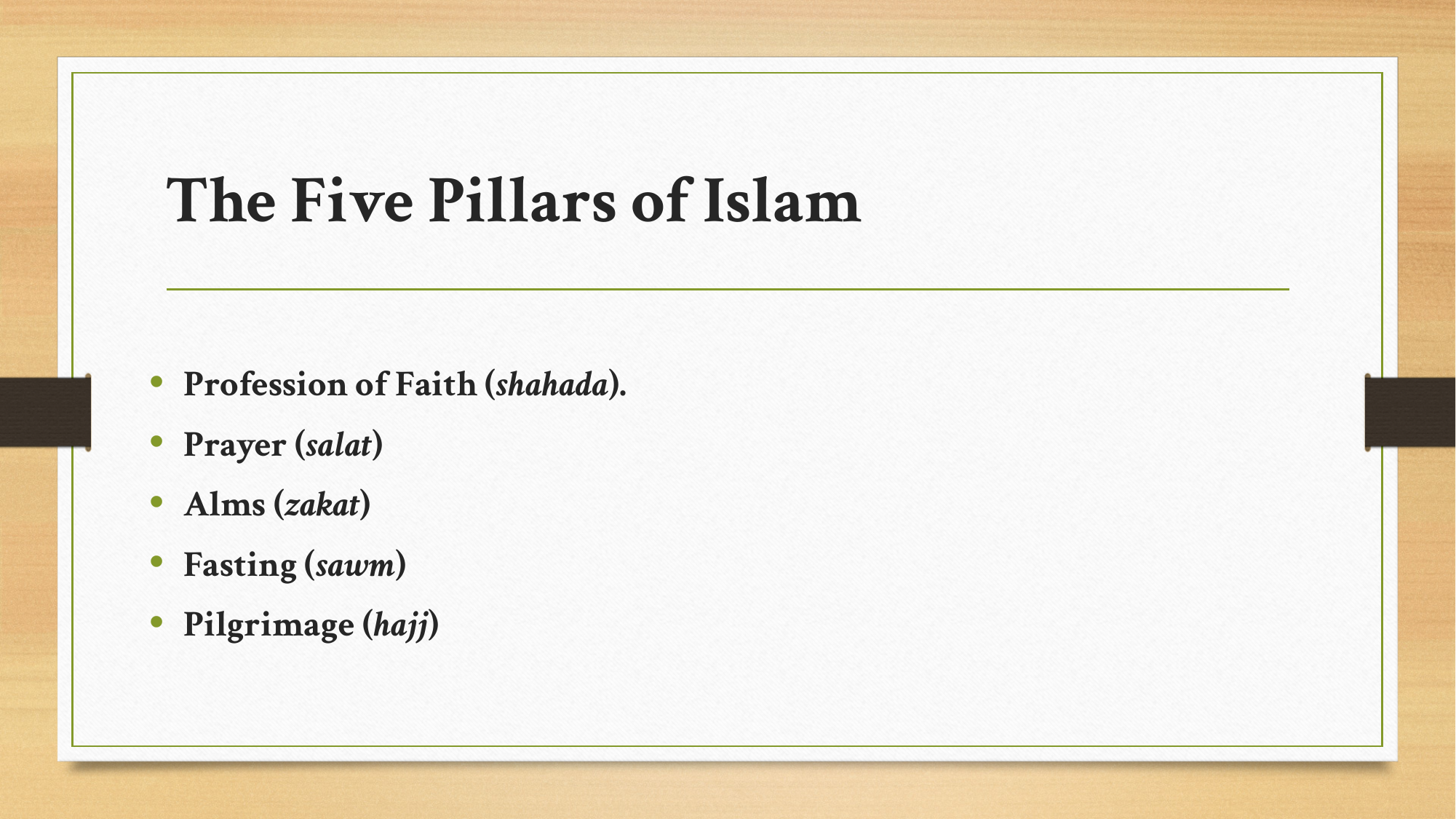

# The Five Pillars of Islam

Profession of Faith (shahada).
Prayer (salat)
Alms (zakat)
Fasting (sawm)
Pilgrimage (hajj)